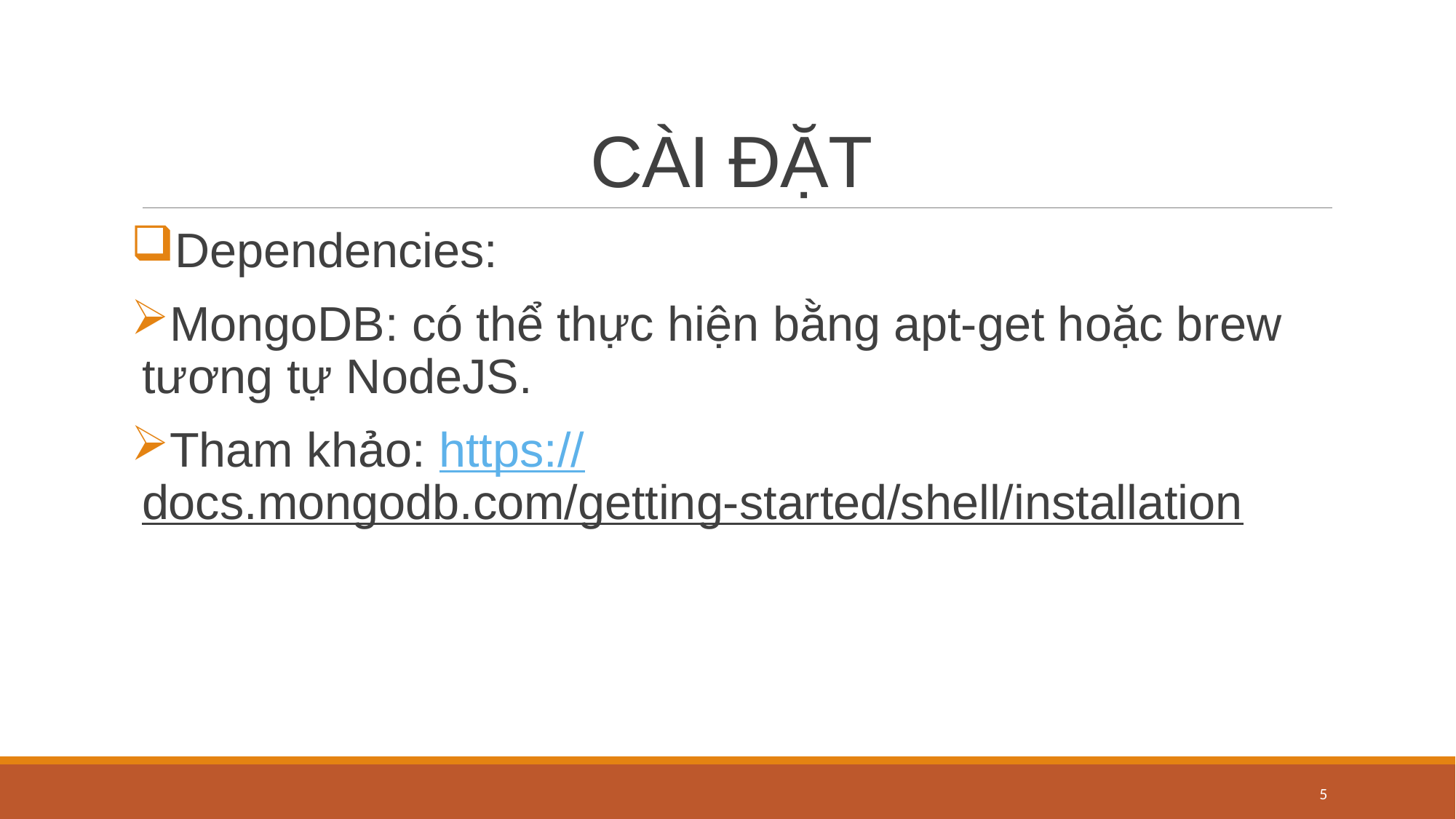

# CÀI ĐẶT
Dependencies:
MongoDB: có thể thực hiện bằng apt-get hoặc brew tương tự NodeJS.
Tham khảo: https://docs.mongodb.com/getting-started/shell/installation

5